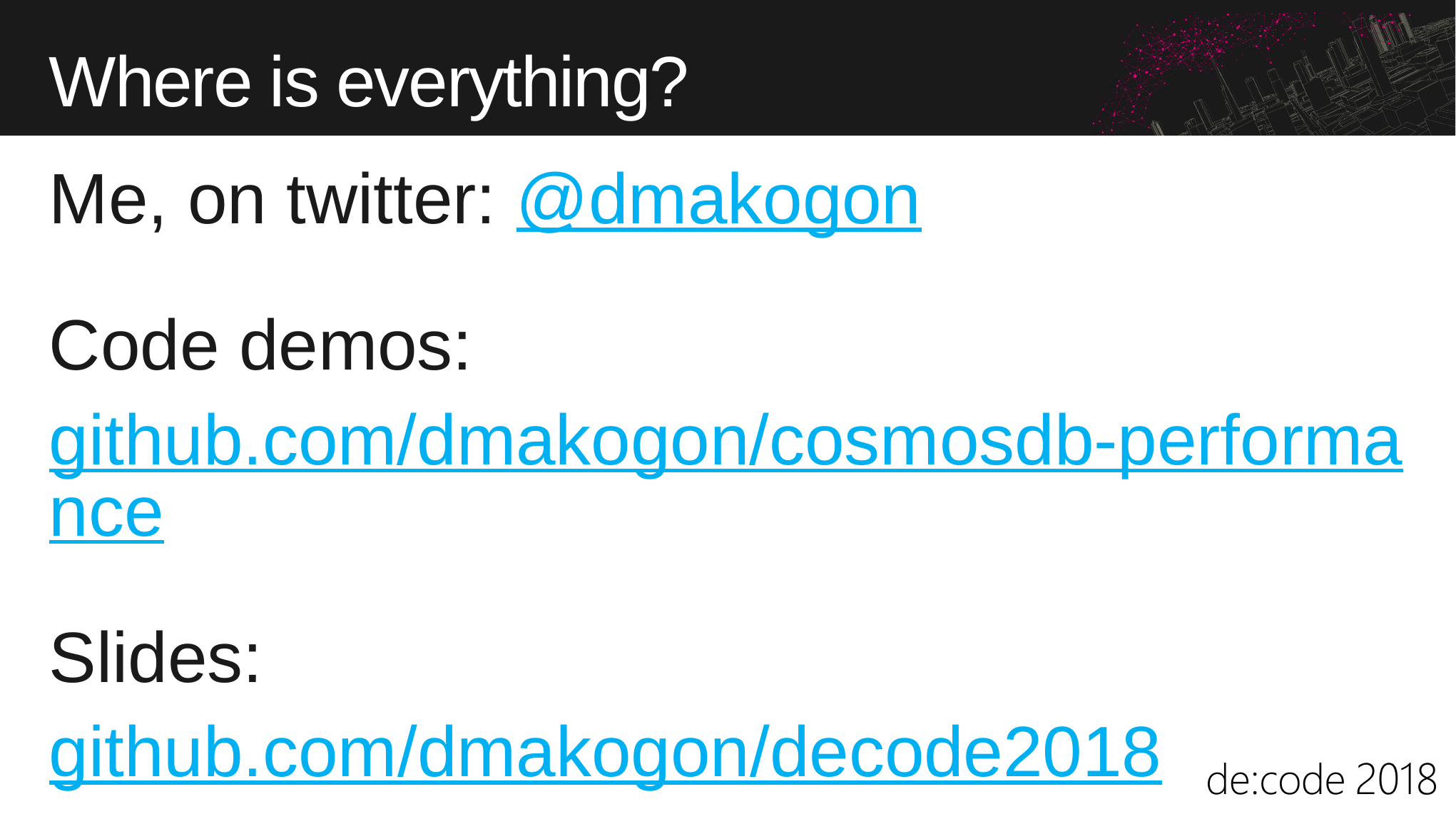

# Where is everything?
Me, on twitter: @dmakogon

Code demos:
github.com/dmakogon/cosmosdb-performance

Slides:
github.com/dmakogon/decode2018